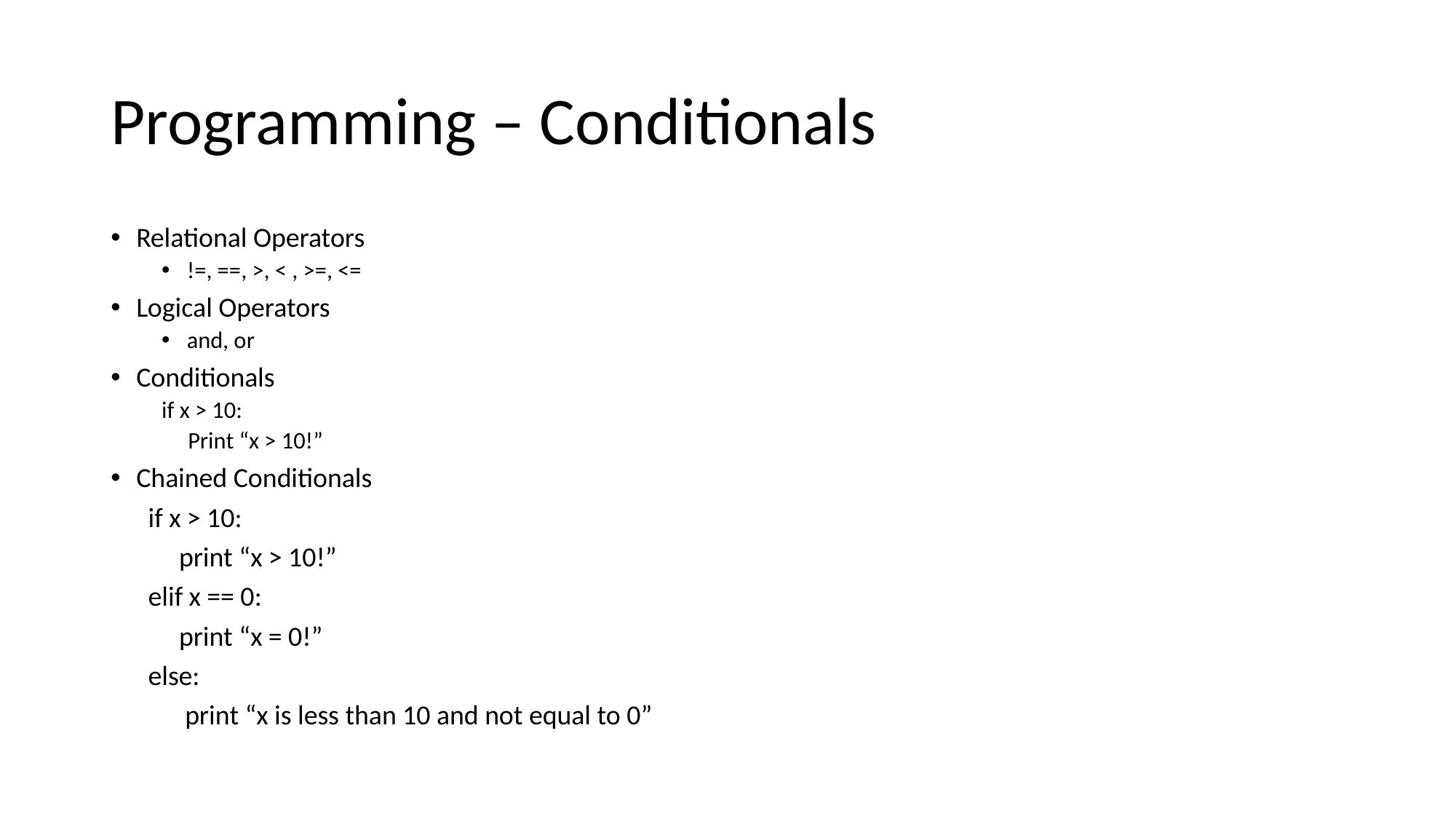

# Programming – Conditionals
Relational Operators
!=, ==, >, < , >=, <=
Logical Operators
and, or
Conditionals
if x > 10:
     Print “x > 10!”
Chained Conditionals
      if x > 10:
           print “x > 10!”
      elif x == 0:
           print “x = 0!”
      else:
            print “x is less than 10 and not equal to 0”